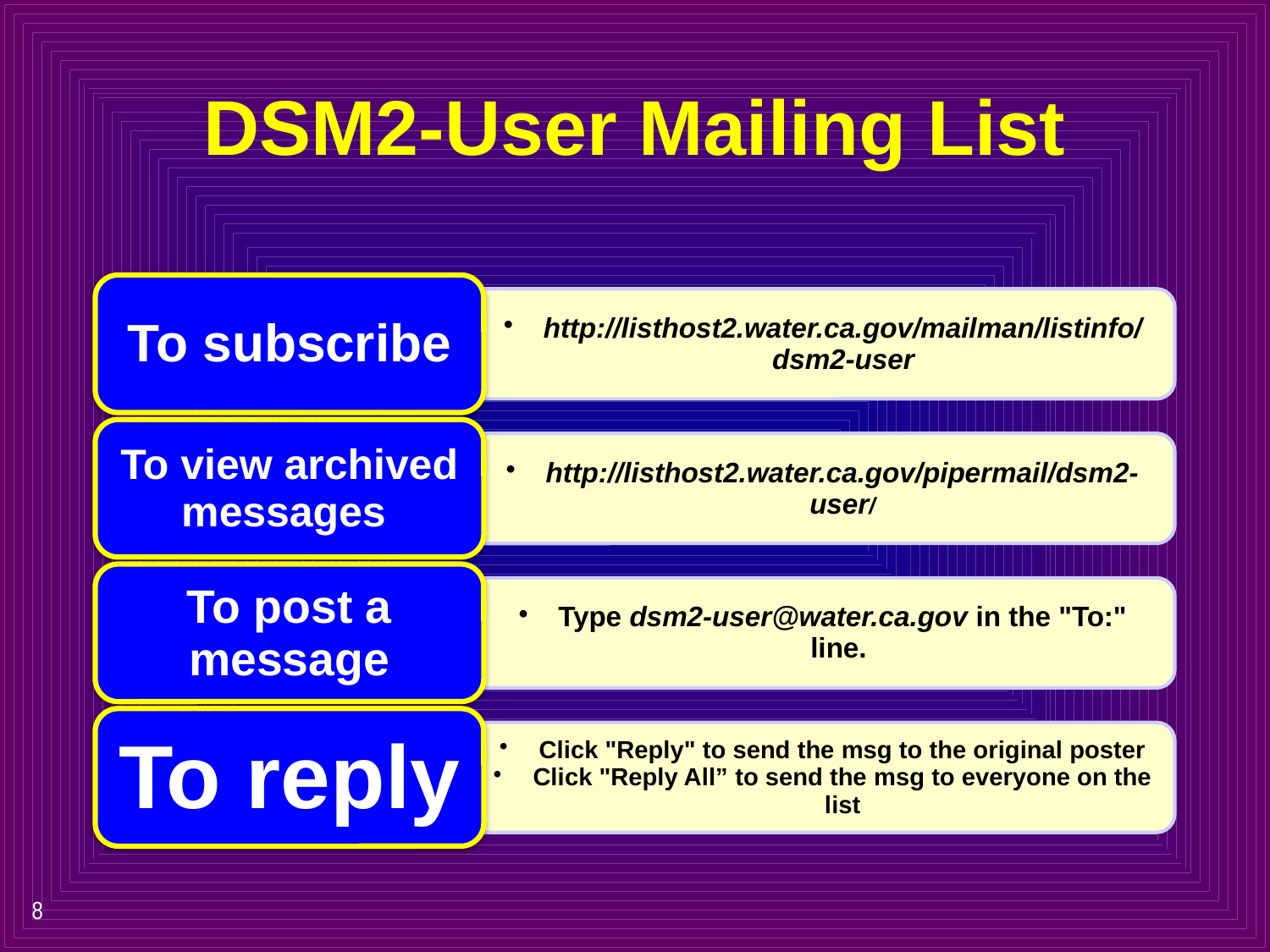

# DSM2-User Mailing List
To subscribe
http://listhost2.water.ca.gov/mailman/listinfo/dsm2-user
To view archived messages
http://listhost2.water.ca.gov/pipermail/dsm2-user/
To post a message
Type dsm2-user@water.ca.gov in the "To:" line.
To reply
Click "Reply" to send the msg to the original poster
Click "Reply All” to send the msg to everyone on the list
8